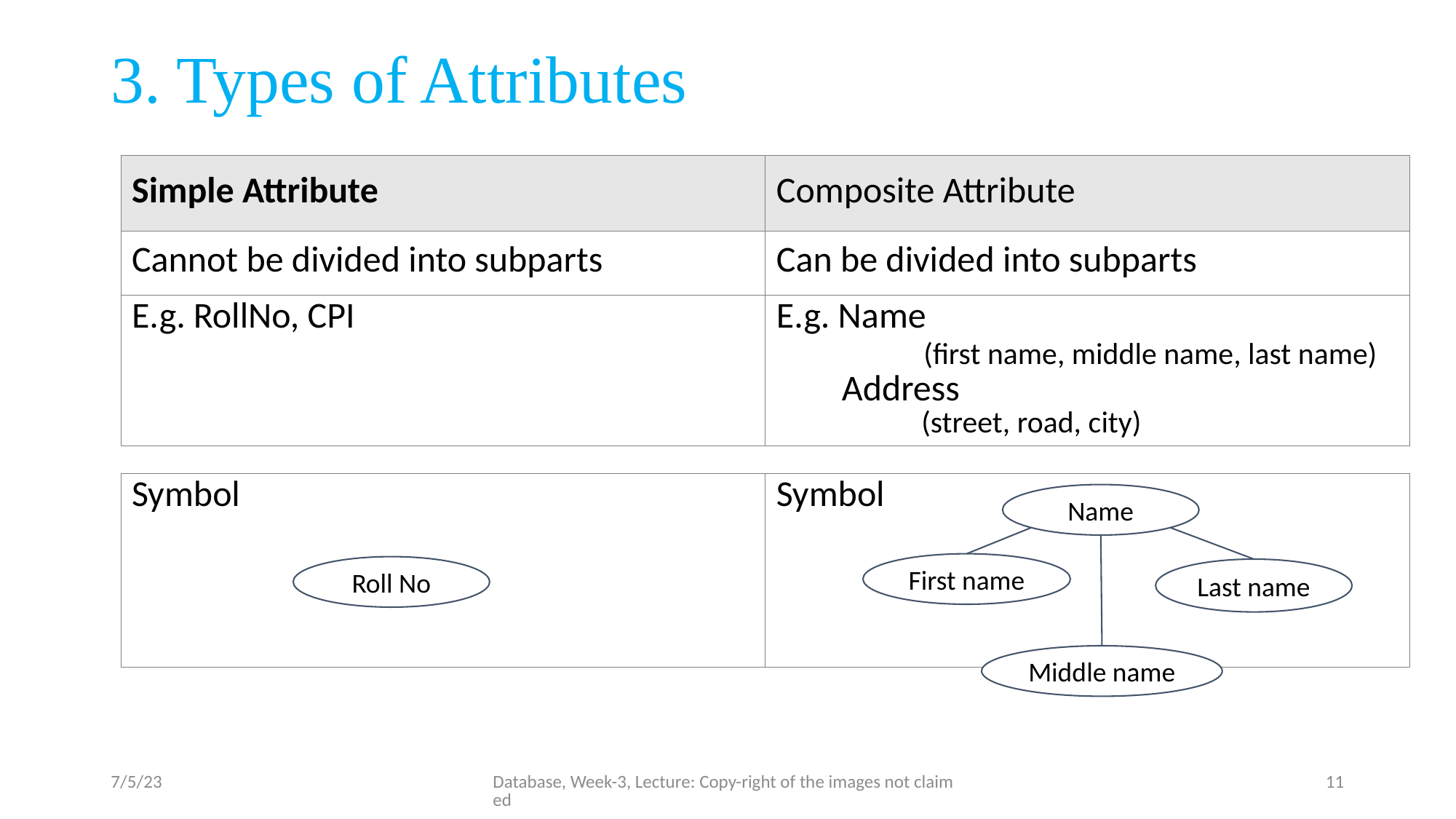

# 3. Types of Attributes
| Simple Attribute | Composite Attribute |
| --- | --- |
| Cannot be divided into subparts | Can be divided into subparts |
| --- | --- |
| E.g. RollNo, CPI | E.g. Name (first name, middle name, last name) Address (street, road, city) |
| --- | --- |
| Symbol | Symbol |
| --- | --- |
Name
First name
Roll No
Last name
Middle name
7/5/23
Database, Week-3, Lecture: Copy-right of the images not claimed
11